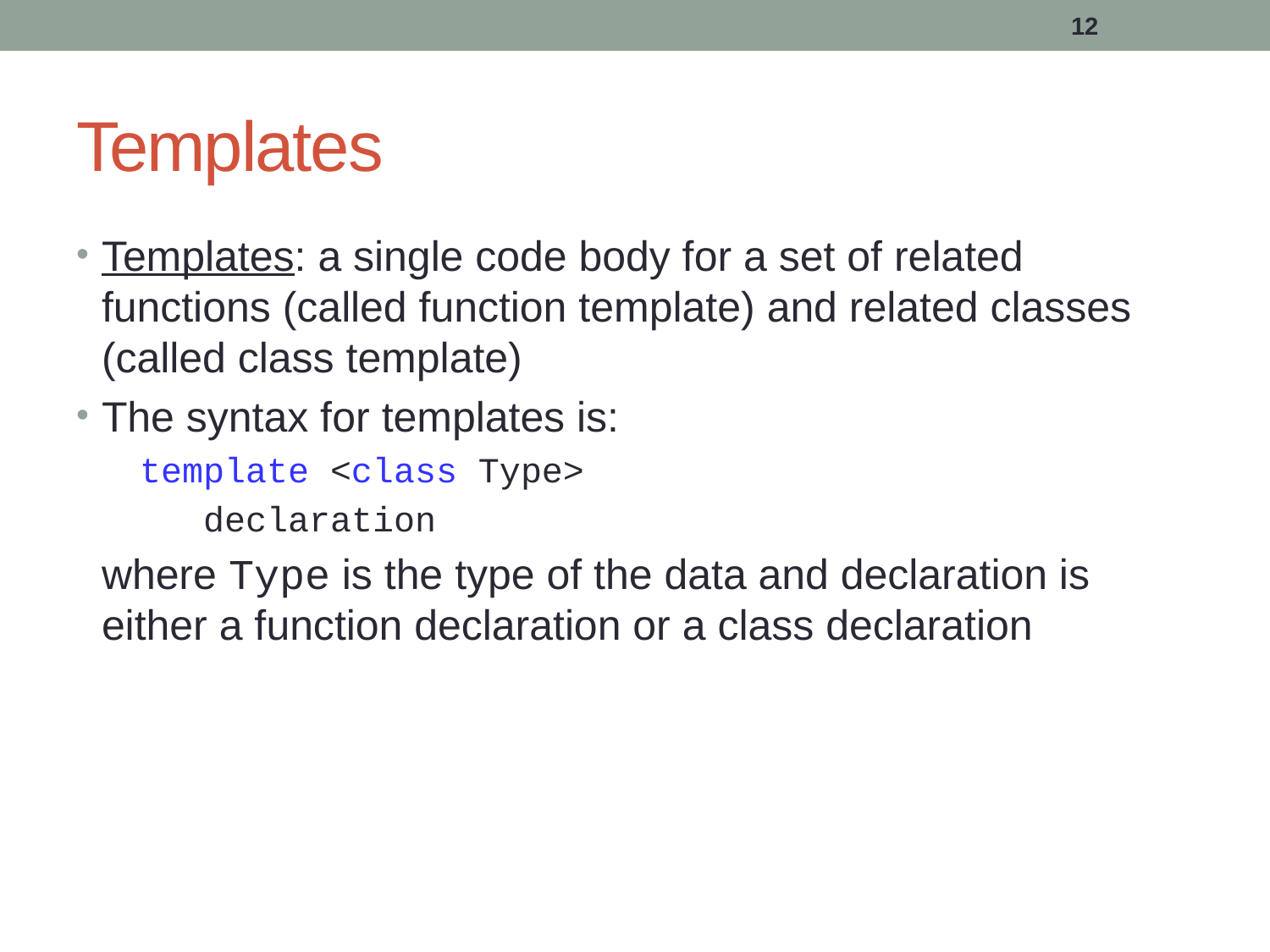

12
# Templates
Templates: a single code body for a set of related functions (called function template) and related classes (called class template)
The syntax for templates is:
	template <class Type>
 	   declaration
	where Type is the type of the data and declaration is either a function declaration or a class declaration